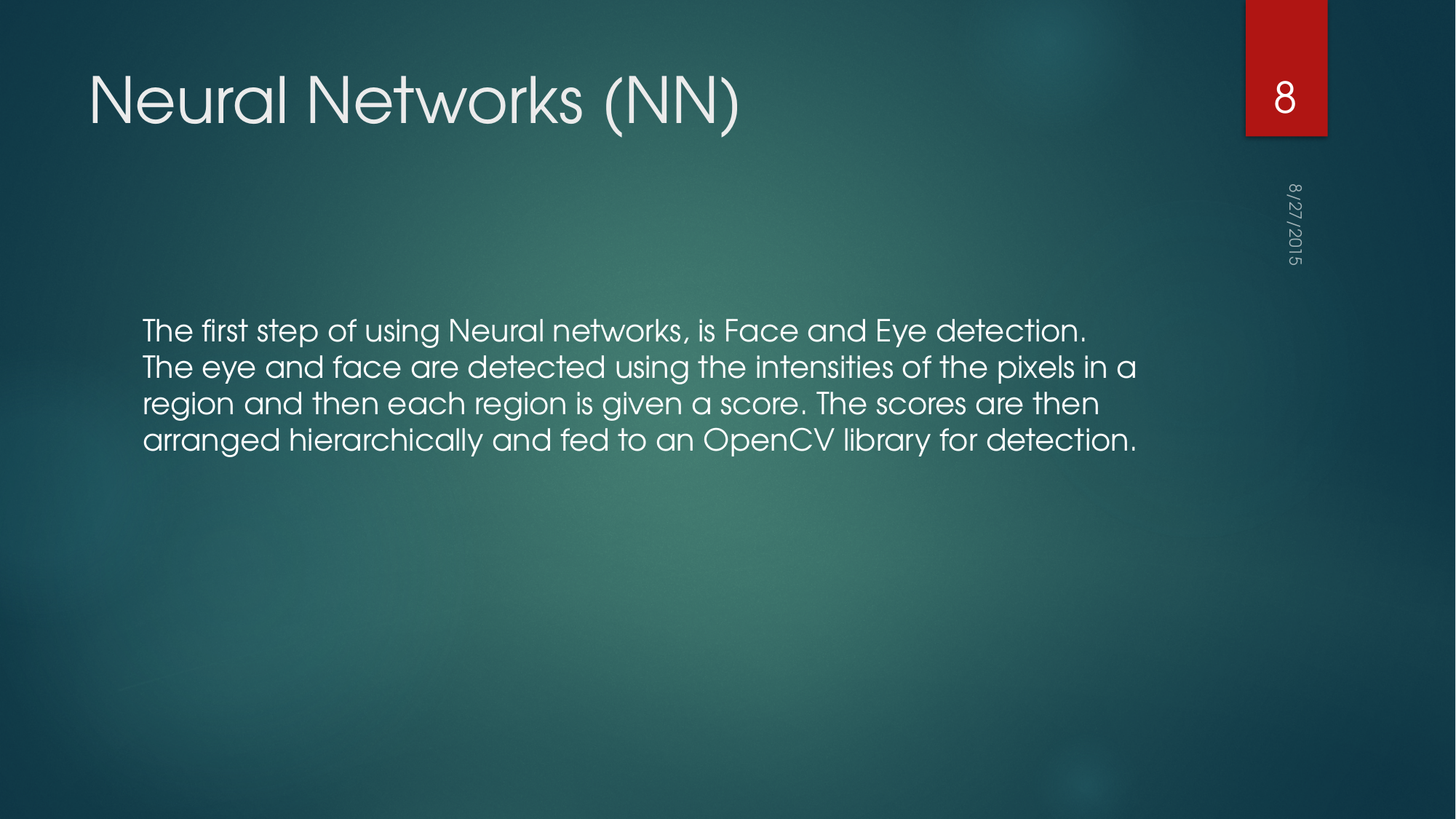

8
# Neural Networks (NN)
The first step of using Neural networks, is Face and Eye detection.
The eye and face are detected using the intensities of the pixels in a region and then each region is given a score. The scores are then arranged hierarchically and fed to an OpenCV library for detection.
8/27/2015